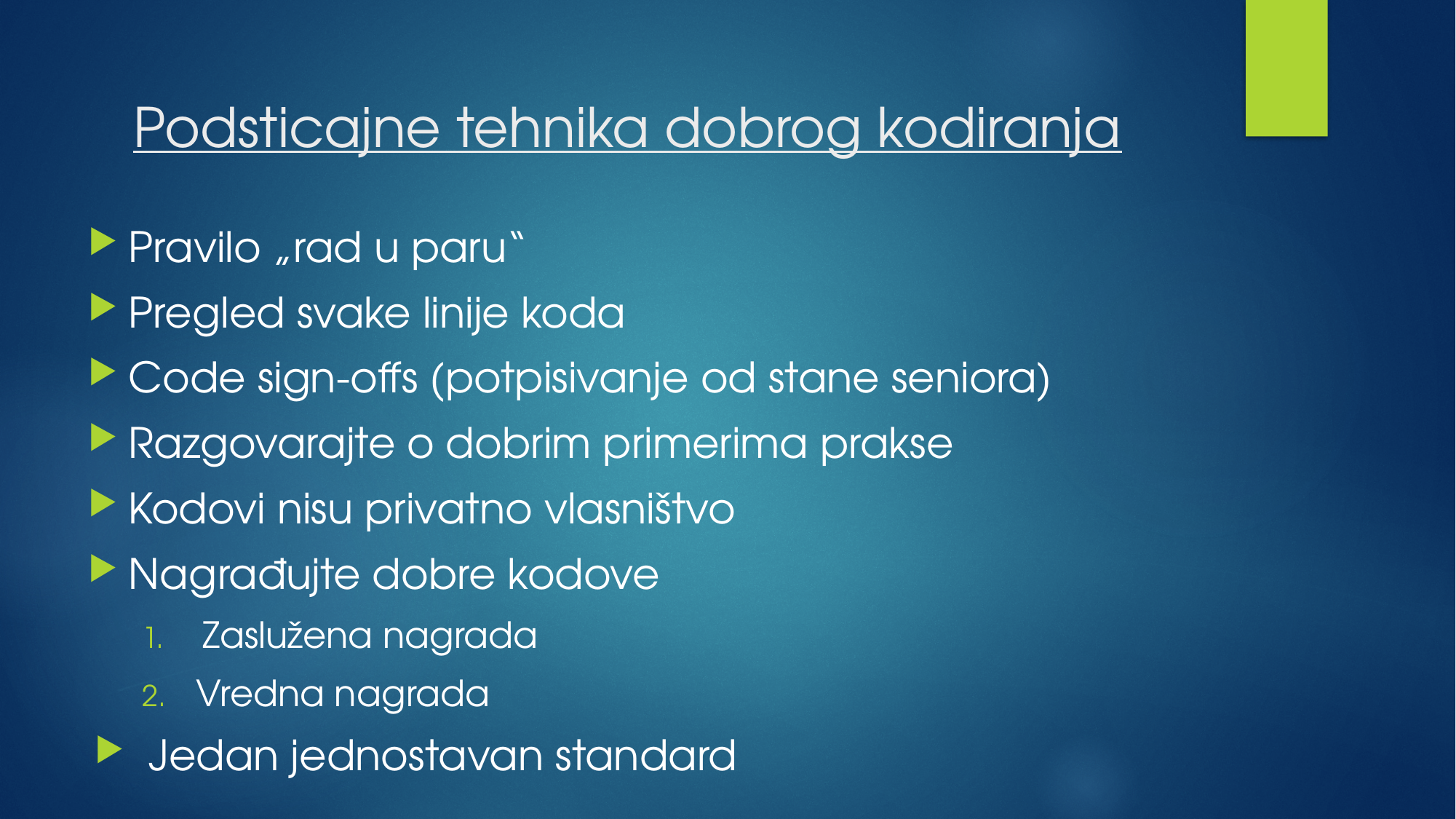

# Podsticajne tehnika dobrog kodiranja
Pravilo „rad u paru“
Pregled svake linije koda
Code sign-offs (potpisivanje od stane seniora)
Razgovarajte o dobrim primerima prakse
Kodovi nisu privatno vlasništvo
Nagrađujte dobre kodove
Zaslužena nagrada
Vredna nagrada
Jedan jednostavan standard